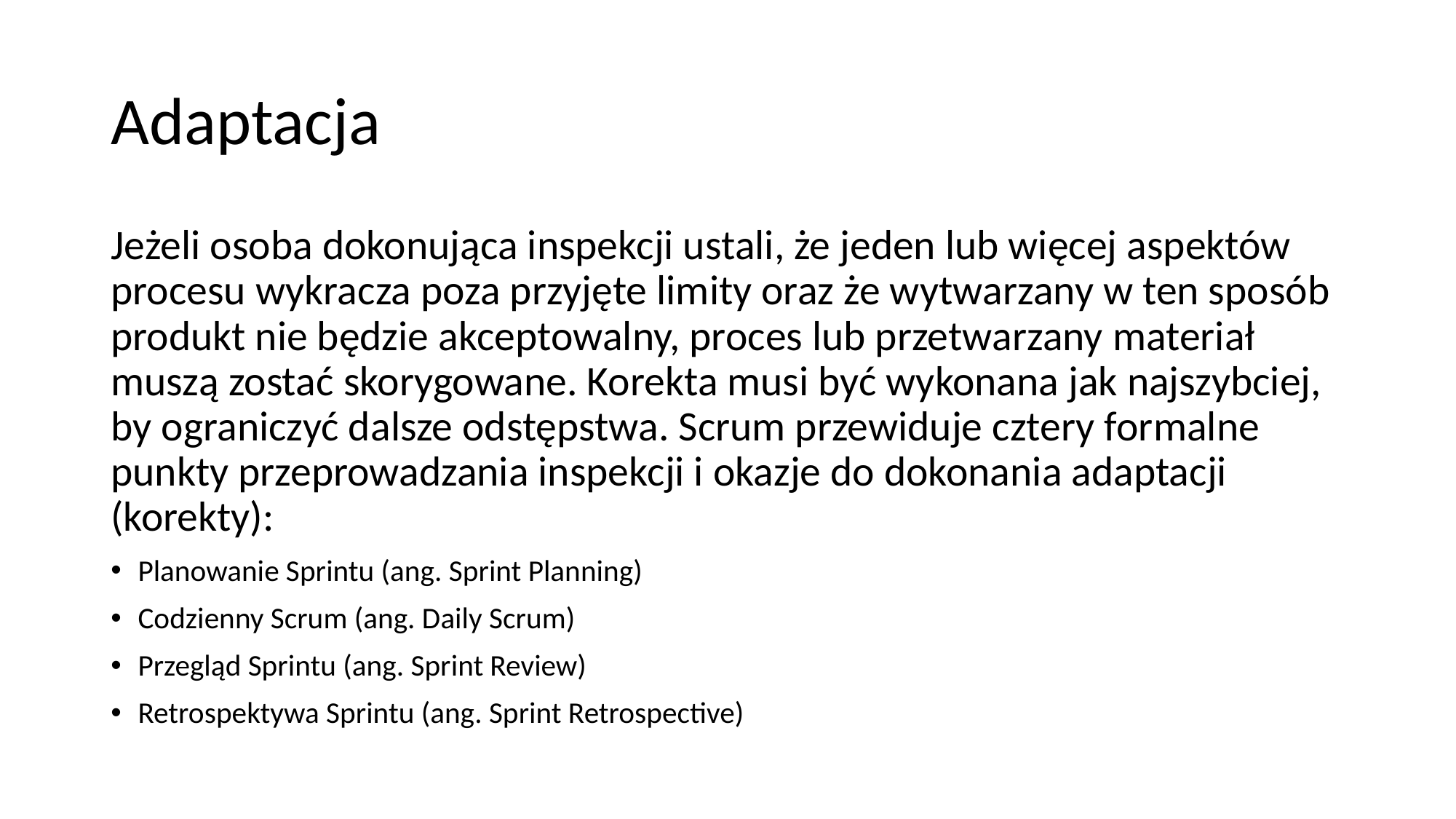

# Adaptacja
Jeżeli osoba dokonująca inspekcji ustali, że jeden lub więcej aspektów procesu wykracza poza przyjęte limity oraz że wytwarzany w ten sposób produkt nie będzie akceptowalny, proces lub przetwarzany materiał muszą zostać skorygowane. Korekta musi być wykonana jak najszybciej, by ograniczyć dalsze odstępstwa. Scrum przewiduje cztery formalne punkty przeprowadzania inspekcji i okazje do dokonania adaptacji (korekty):
Planowanie Sprintu (ang. Sprint Planning)
Codzienny Scrum (ang. Daily Scrum)
Przegląd Sprintu (ang. Sprint Review)
Retrospektywa Sprintu (ang. Sprint Retrospective)